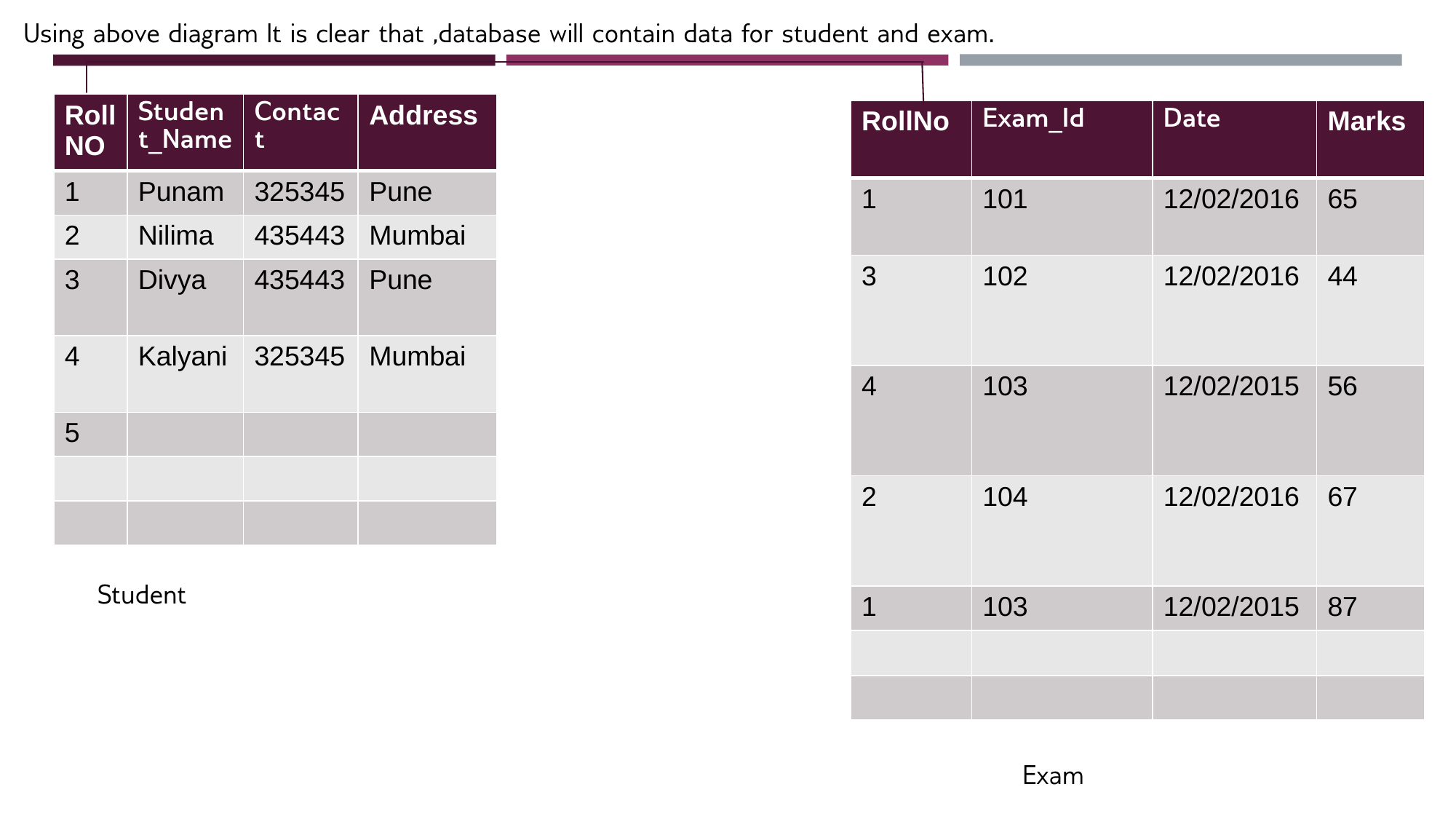

Using above diagram It is clear that ,database will contain data for student and exam.

| RollNO | Student\_Name | Contact | Address |
| --- | --- | --- | --- |
| 1 | Punam | 325345 | Pune |
| 2 | Nilima | 435443 | Mumbai |
| 3 | Divya | 435443 | Pune |
| 4 | Kalyani | 325345 | Mumbai |
| 5 |  |  |  |
|  |  |  |  |
|  |  |  |  |
| RollNo | Exam\_Id | Date | Marks |
| --- | --- | --- | --- |
| 1 | 101 | 12/02/2016 | 65 |
| 3 | 102 | 12/02/2016 | 44 |
| 4 | 103 | 12/02/2015 | 56 |
| 2 | 104 | 12/02/2016 | 67 |
| 1 | 103 | 12/02/2015 | 87 |
|  |  |  |  |
|  |  |  |  |
Student
Exam